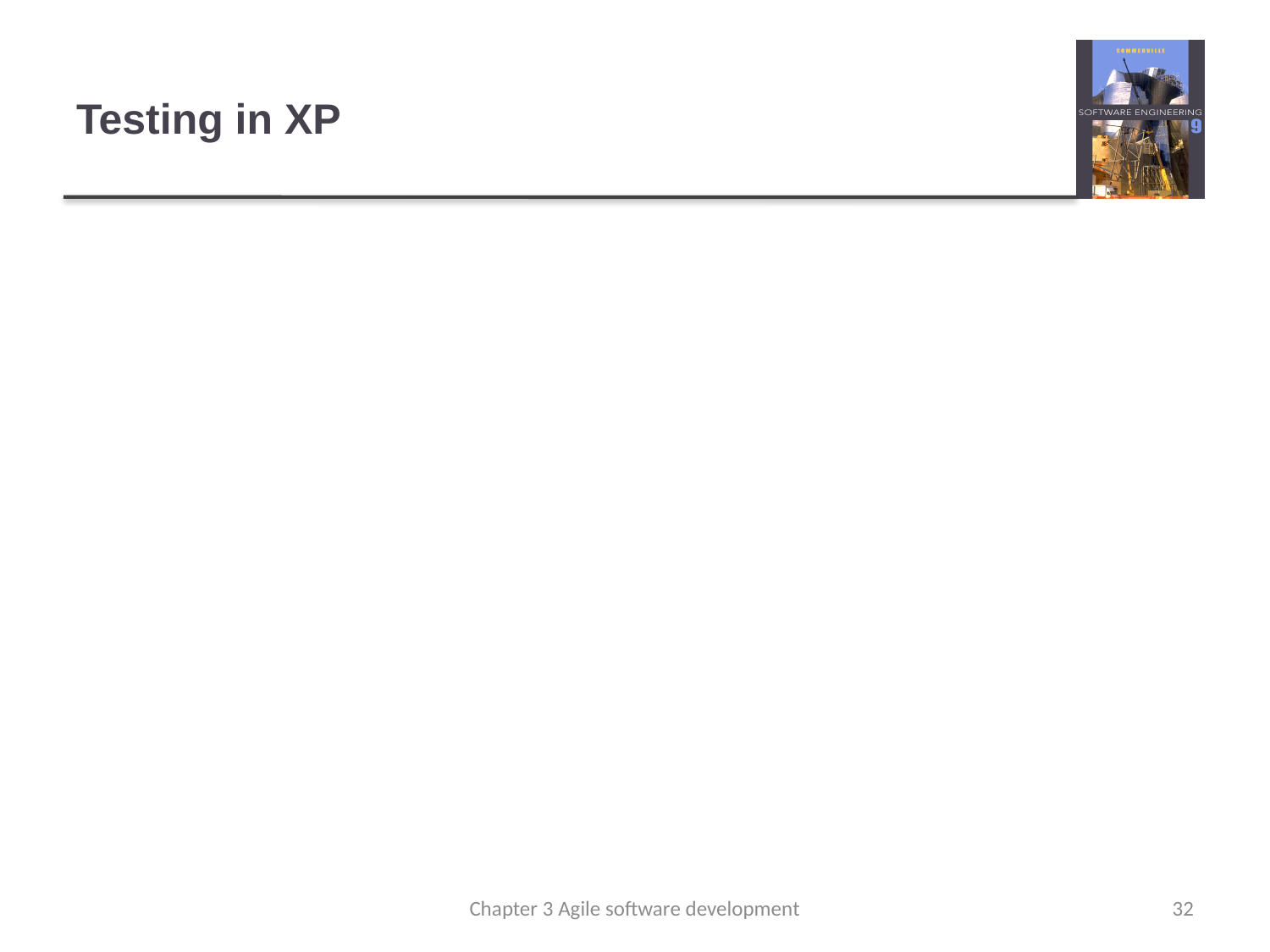

# Testing in XP
One of the important differences between incremental development and plan-driven development is there is no system specification in incremental development that can be used by an external testing team to develop system tests.
As a consequence, some approaches to incremental development have a very informal testing process
To avoid this, XP emphasizes the importance of testing
Chapter 3 Agile software development
32